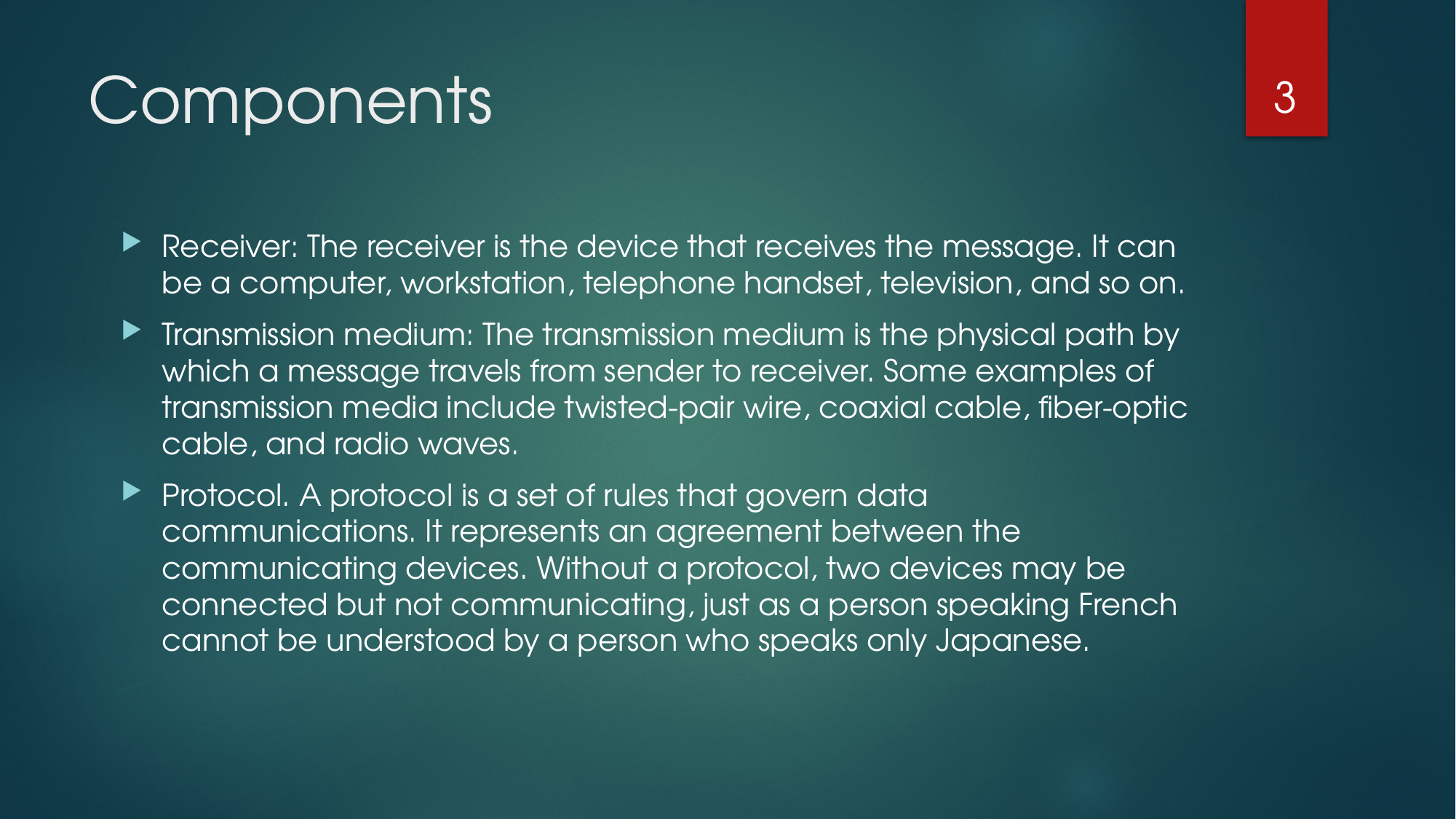

3
# Components
Receiver: The receiver is the device that receives the message. It can be a computer, workstation, telephone handset, television, and so on.
Transmission medium: The transmission medium is the physical path by which a message travels from sender to receiver. Some examples of transmission media include twisted-pair wire, coaxial cable, fiber-optic cable, and radio waves.
Protocol. A protocol is a set of rules that govern data communications. It represents an agreement between the communicating devices. Without a protocol, two devices may be connected but not communicating, just as a person speaking French cannot be understood by a person who speaks only Japanese.